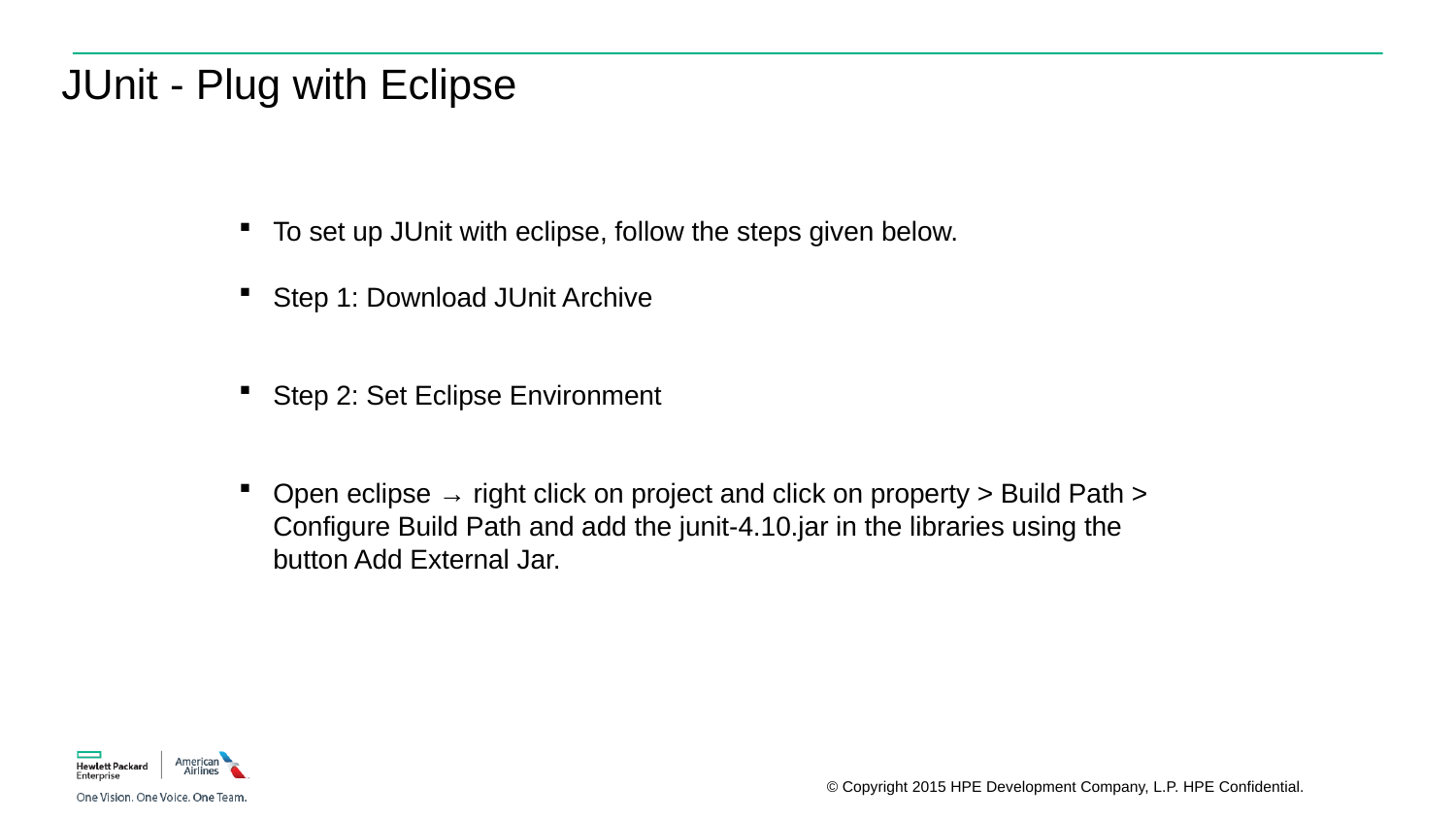

JUnit - Plug with Eclipse

To set up JUnit with eclipse, follow the steps given below.

Step 1: Download JUnit Archive

Step 2: Set Eclipse Environment

Open eclipse → right click on project and click on property > Build Path > Configure Build Path and add the junit-4.10.jar in the libraries using the button Add External Jar.